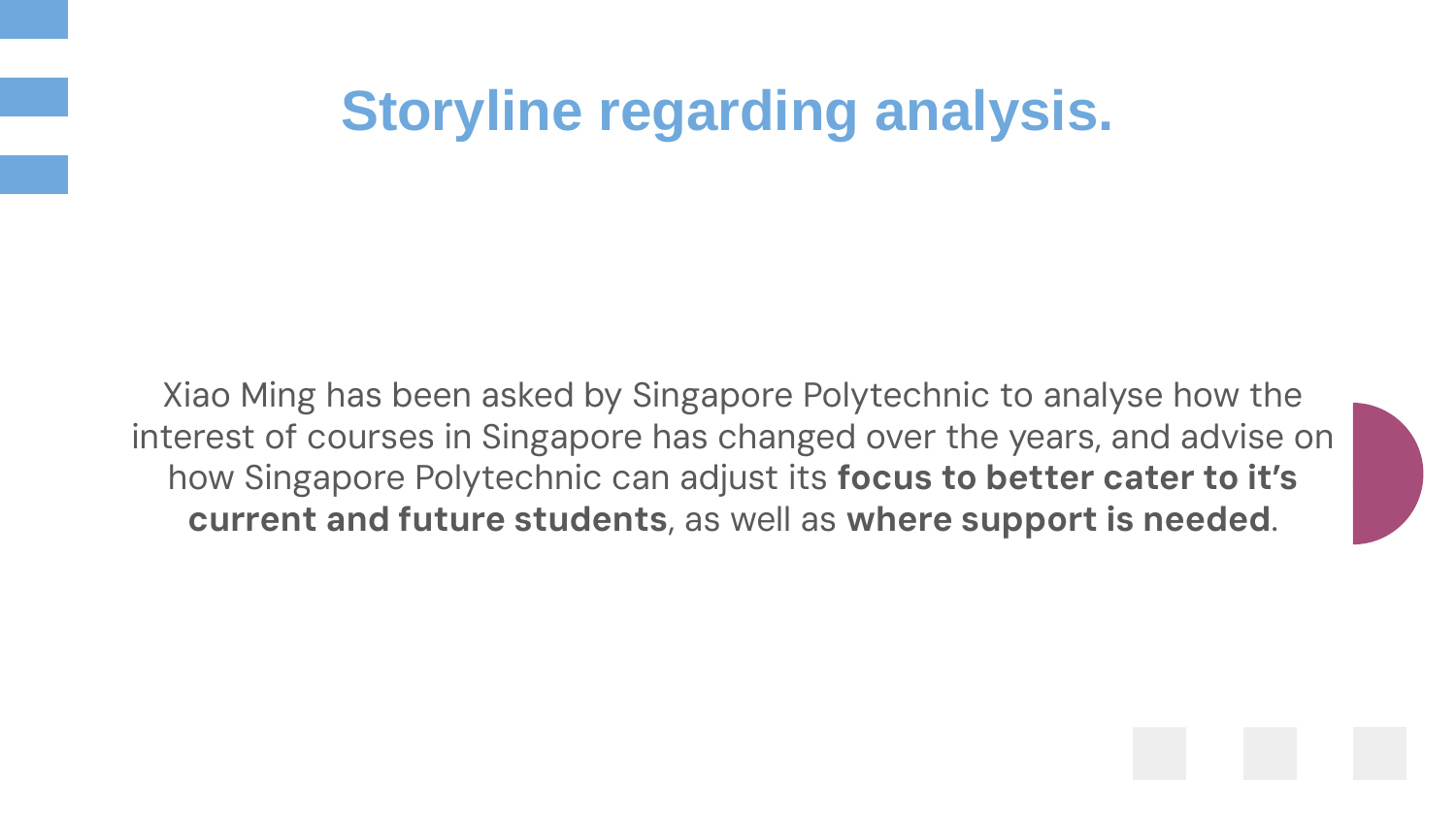

# Storyline regarding analysis.
Xiao Ming has been asked by Singapore Polytechnic to analyse how the interest of courses in Singapore has changed over the years, and advise on how Singapore Polytechnic can adjust its focus to better cater to it’s current and future students, as well as where support is needed.